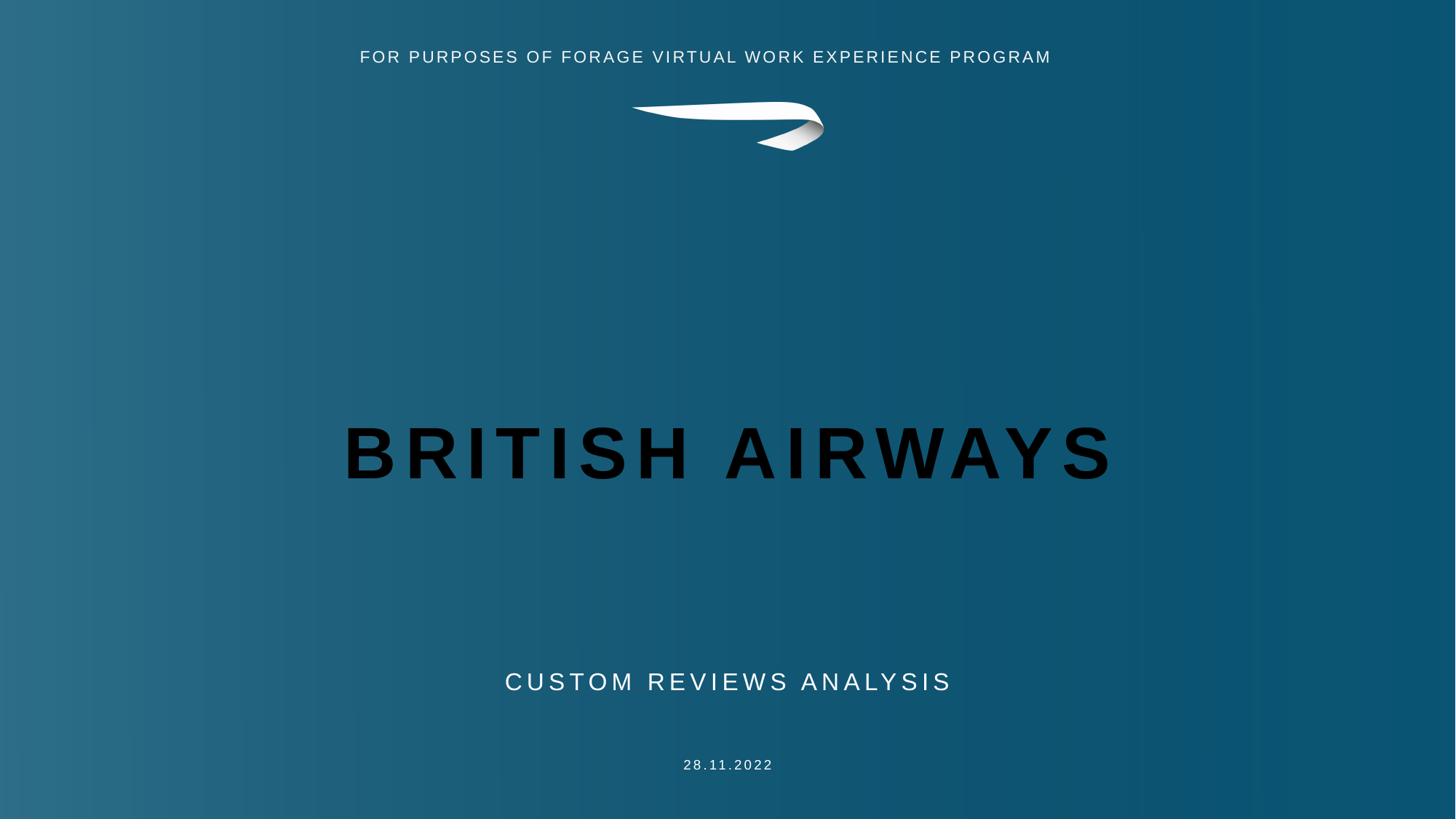

# British airways
Custom reviews analysis
28.11.2022